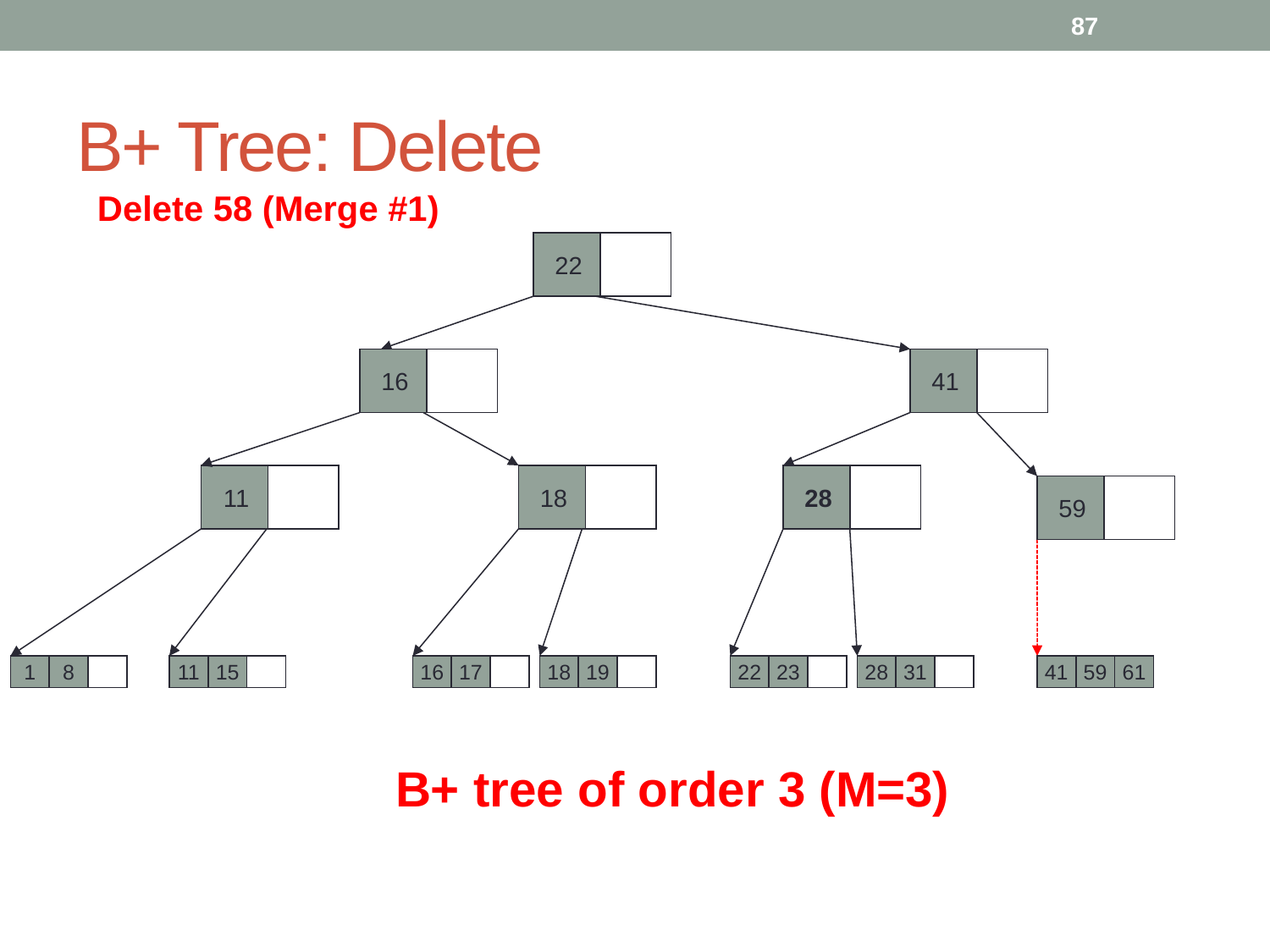

87
# B+ Tree: Delete
Delete 58 (Merge #1)
22

16

41

11

18

28

59

1
8

11
15

16
17

18
19

22
23

28
31

41
59
61
B+ tree of order 3 (M=3)